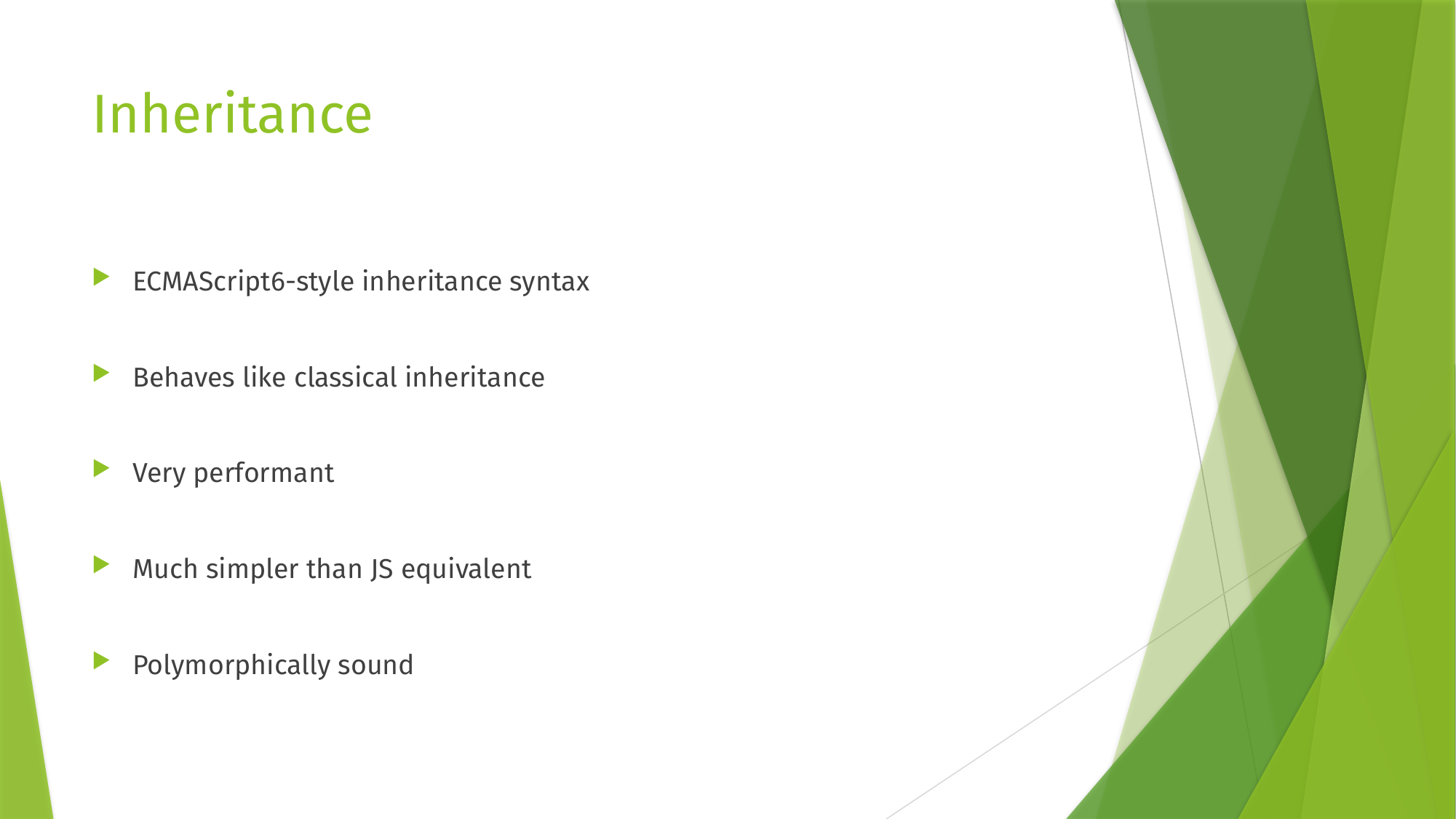

# Inheritance
ECMAScript6-style inheritance syntax

Behaves like classical inheritance

Very performant

Much simpler than JS equivalent

Polymorphically sound